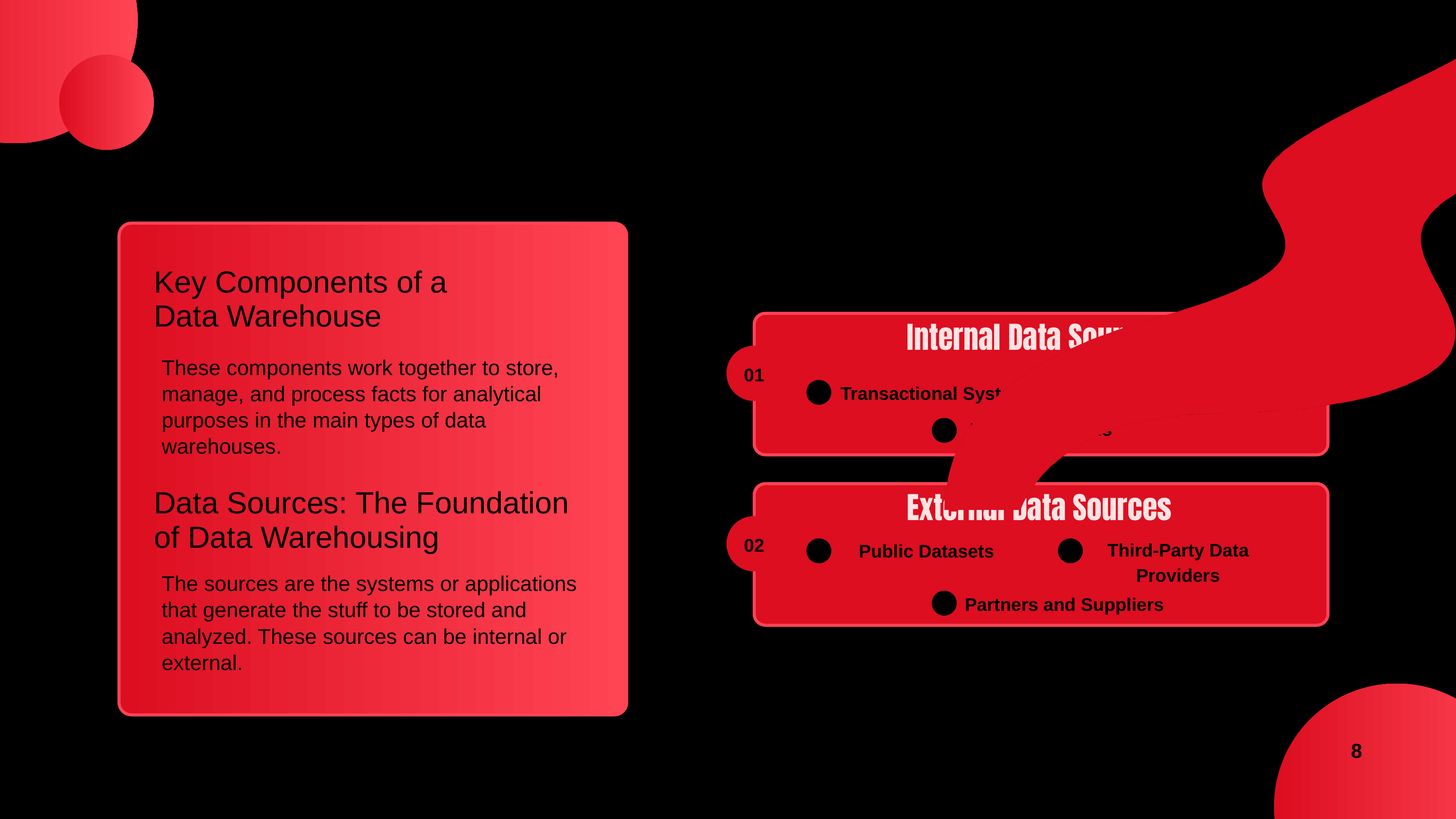

Key Components of a Data Warehouse

Internal Data Sources

These components work together to store, manage, and process facts for analytical purposes in the main types of data warehouses.

01
Operational Databases
Transactional Systems

Legacy Systems

Data Sources: The Foundation of Data Warehousing

External Data Sources

External Data Sources

02
Third-Party Data Providers
Public Datasets

The sources are the systems or applications that generate the stuff to be stored and analyzed. These sources can be internal or external.

Partners and Suppliers

8
8